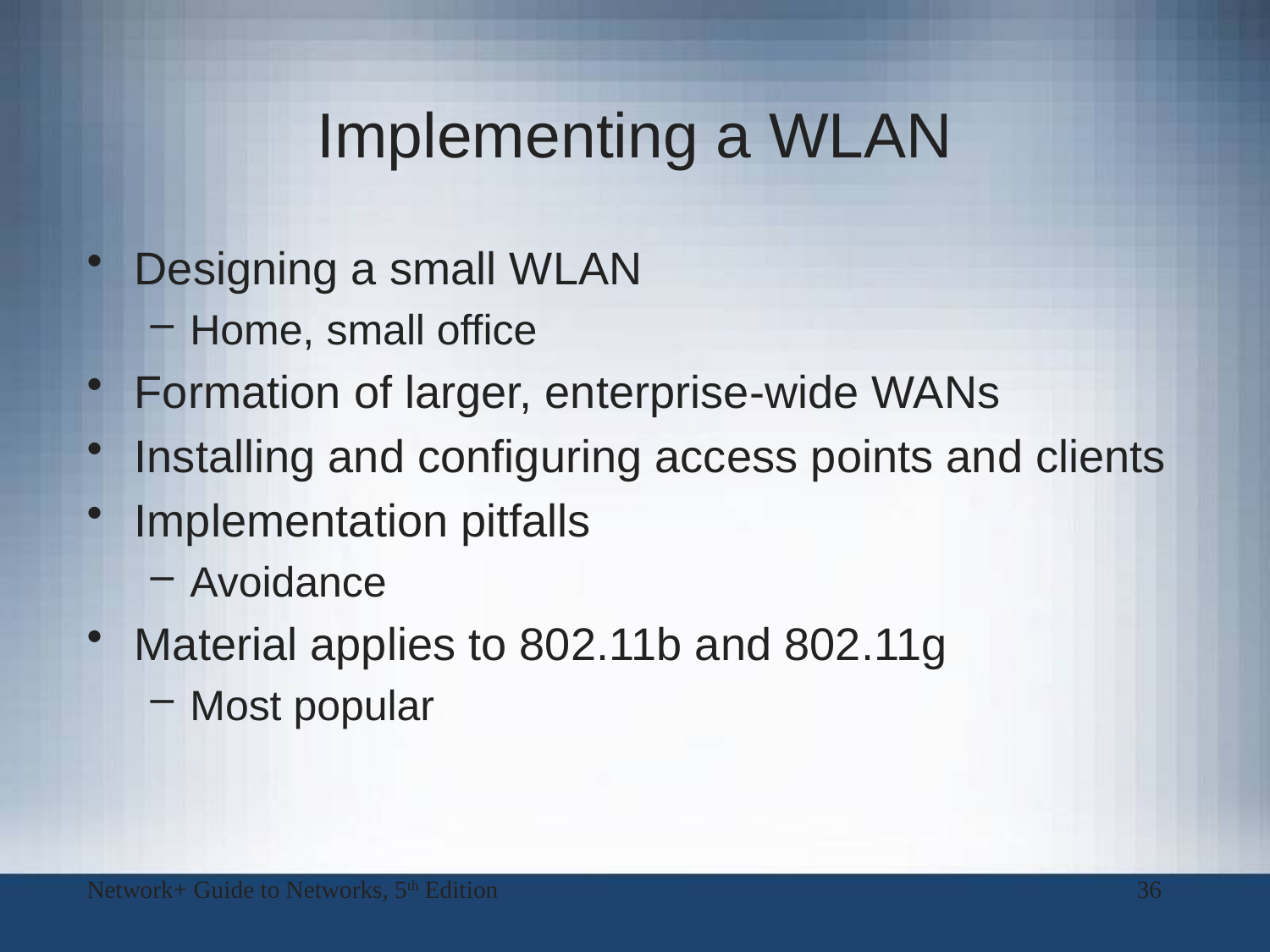

# Implementing a WLAN
Designing a small WLAN
Home, small office
Formation of larger, enterprise-wide WANs
Installing and configuring access points and clients
Implementation pitfalls
Avoidance
Material applies to 802.11b and 802.11g
Most popular
Network+ Guide to Networks, 5th Edition
36